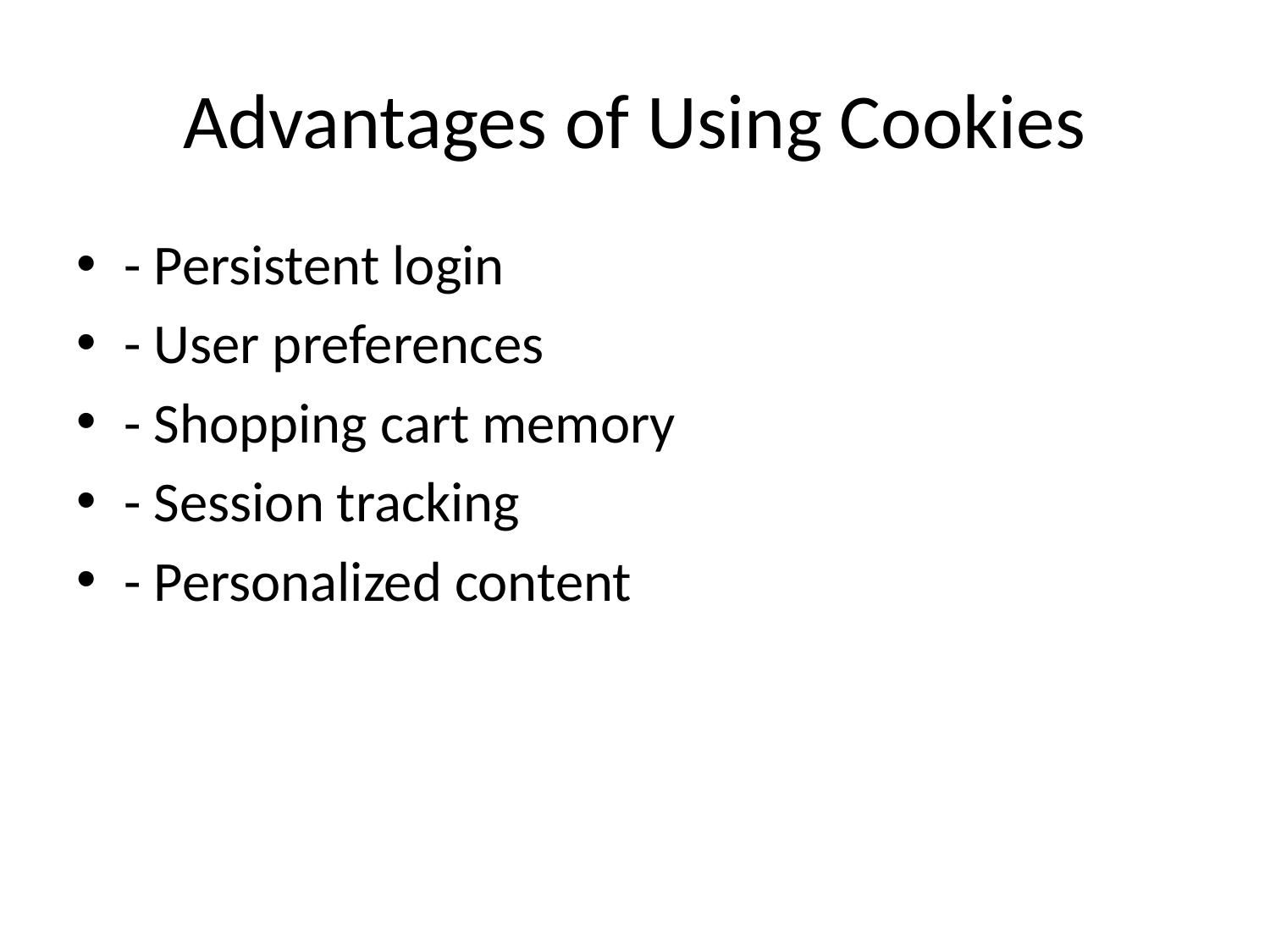

# Advantages of Using Cookies
- Persistent login
- User preferences
- Shopping cart memory
- Session tracking
- Personalized content